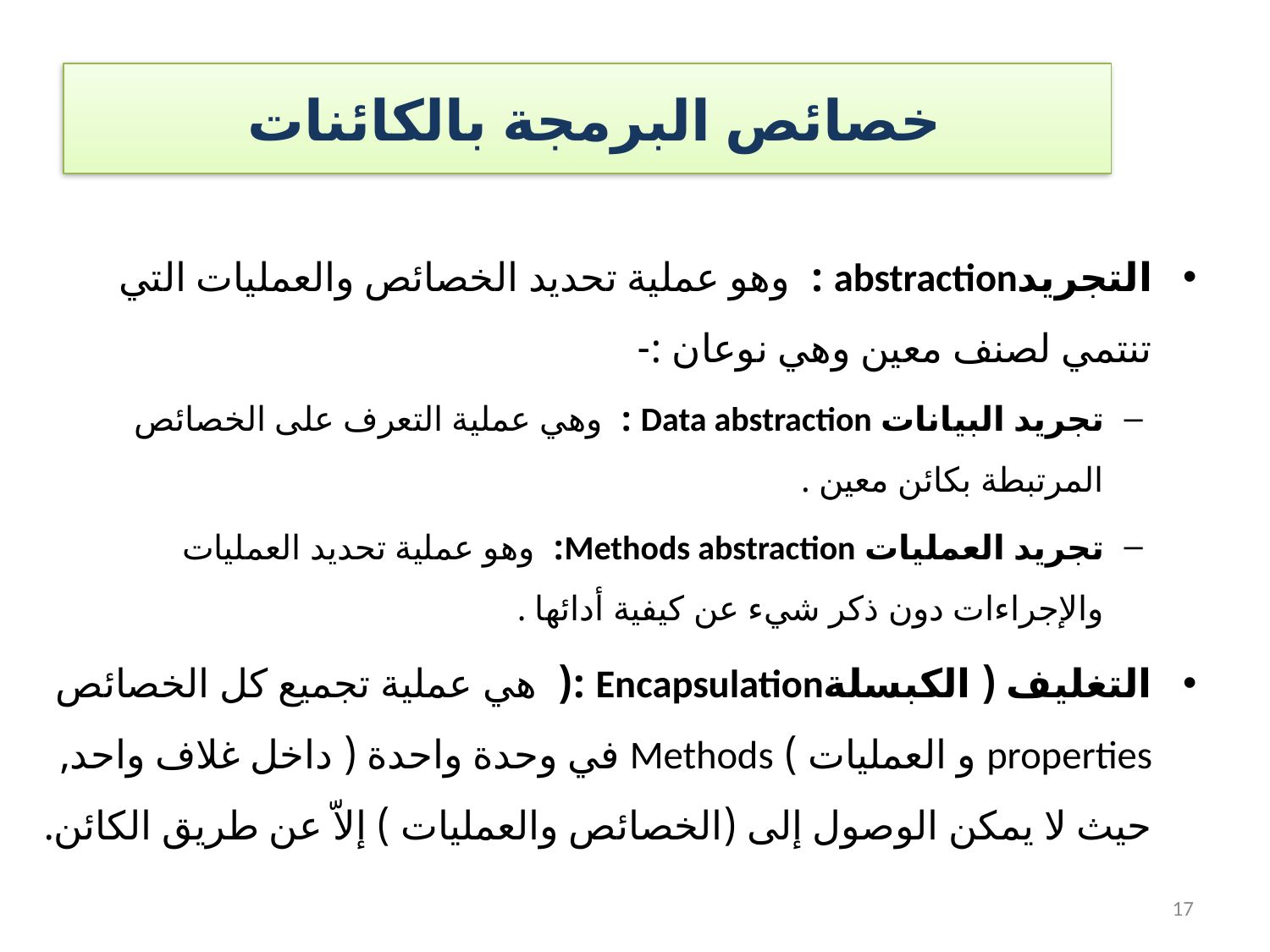

# خصائص البرمجة بالكائنات
التجريدabstraction :  وهو عملية تحديد الخصائص والعمليات التي تنتمي لصنف معين وهي نوعان :-
تجريد البيانات Data abstraction :  وهي عملية التعرف على الخصائص المرتبطة بكائن معين .
تجريد العمليات Methods abstraction:  وهو عملية تحديد العمليات والإجراءات دون ذكر شيء عن كيفية أدائها .
التغليف ( الكبسلةEncapsulation :(  هي عملية تجميع كل الخصائص properties و العمليات ) Methods في وحدة واحدة ( داخل غلاف واحد,  حيث لا يمكن الوصول إلى (الخصائص والعمليات ) إلاّ عن طريق الكائن.
17